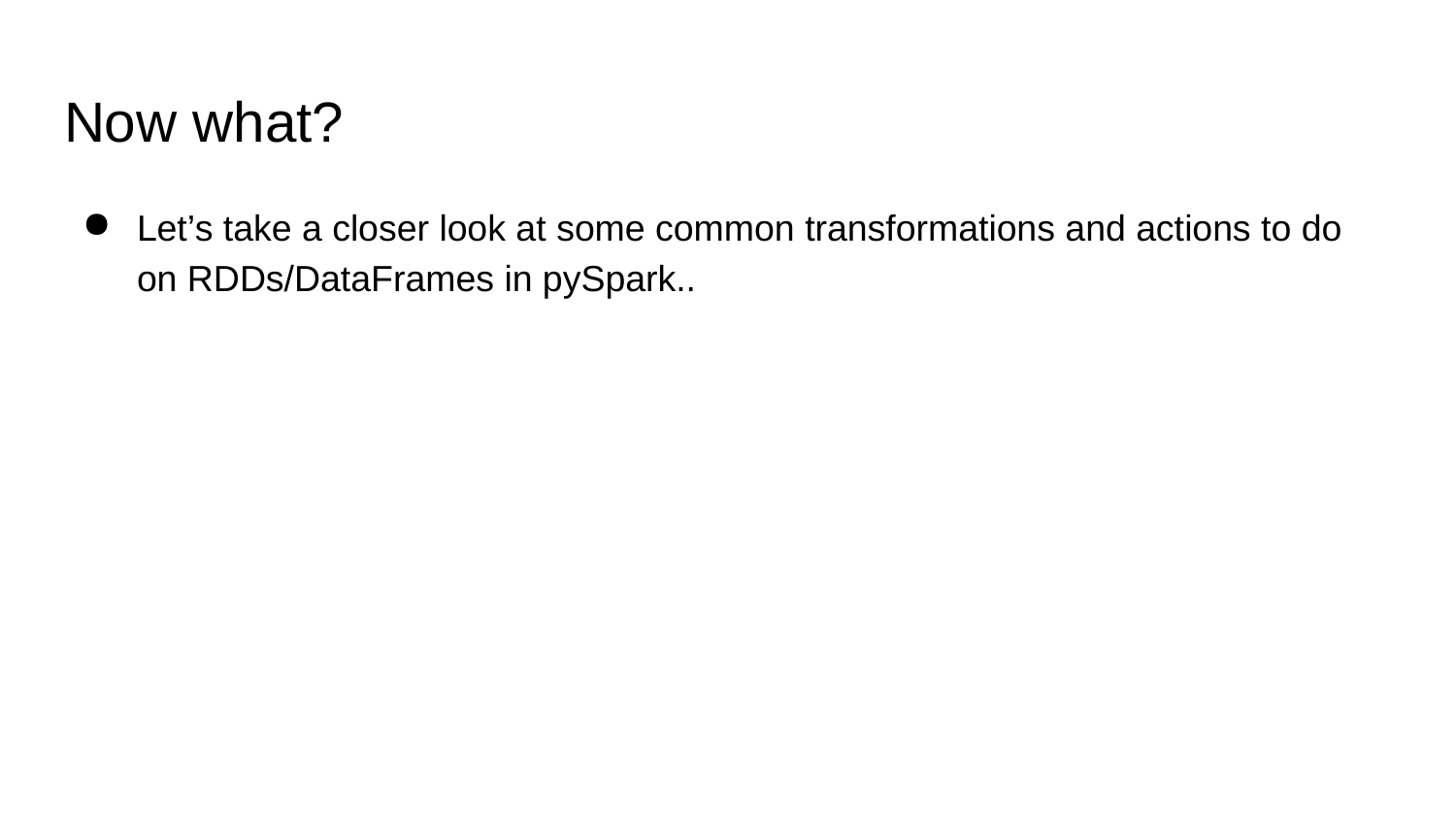

# Now what?
Let’s take a closer look at some common transformations and actions to do on RDDs/DataFrames in pySpark..